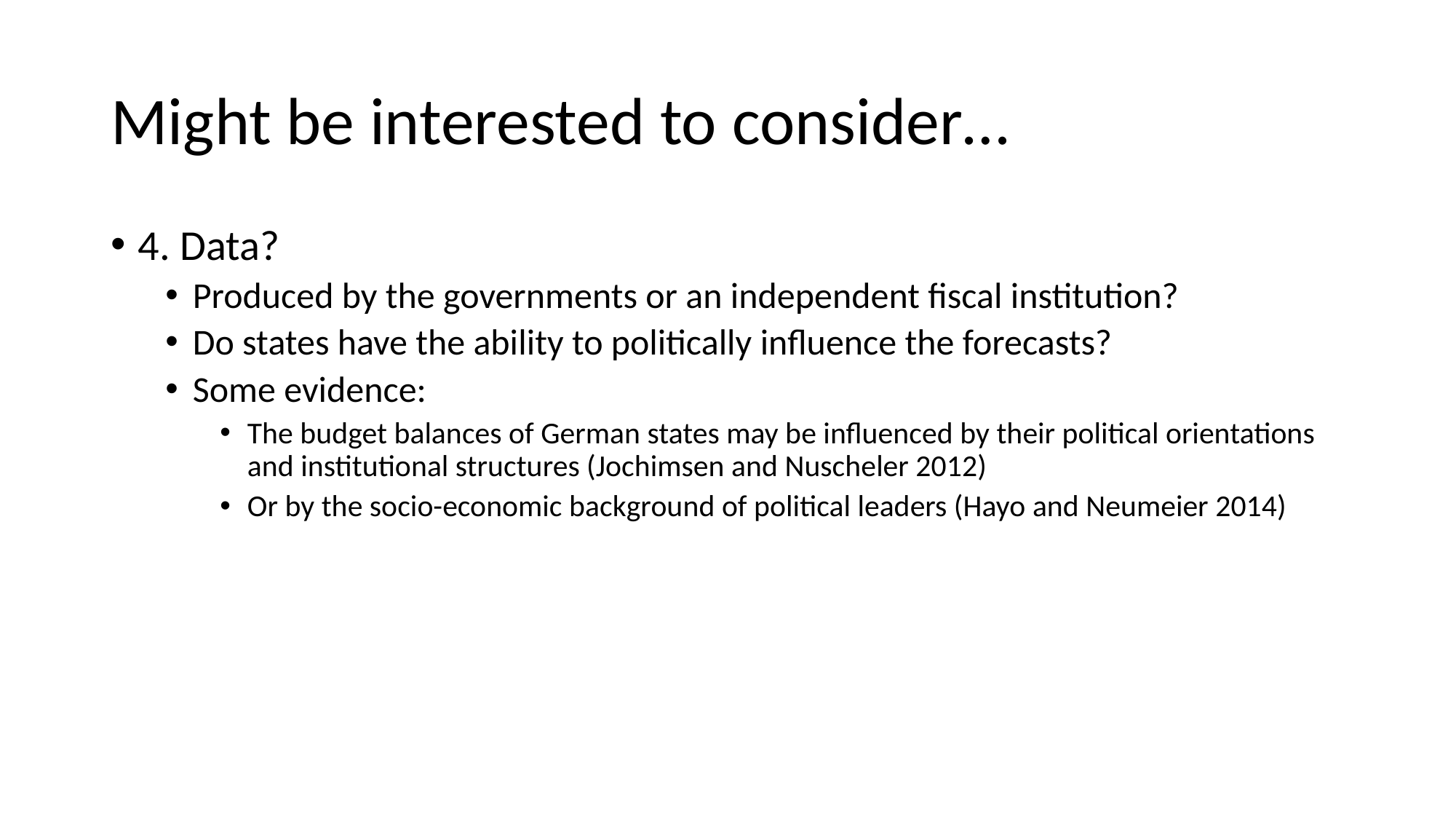

# Might be interested to consider…
4. Data?
Produced by the governments or an independent fiscal institution?
Do states have the ability to politically influence the forecasts?
Some evidence:
The budget balances of German states may be influenced by their political orientations and institutional structures (Jochimsen and Nuscheler 2012)
Or by the socio-economic background of political leaders (Hayo and Neumeier 2014)